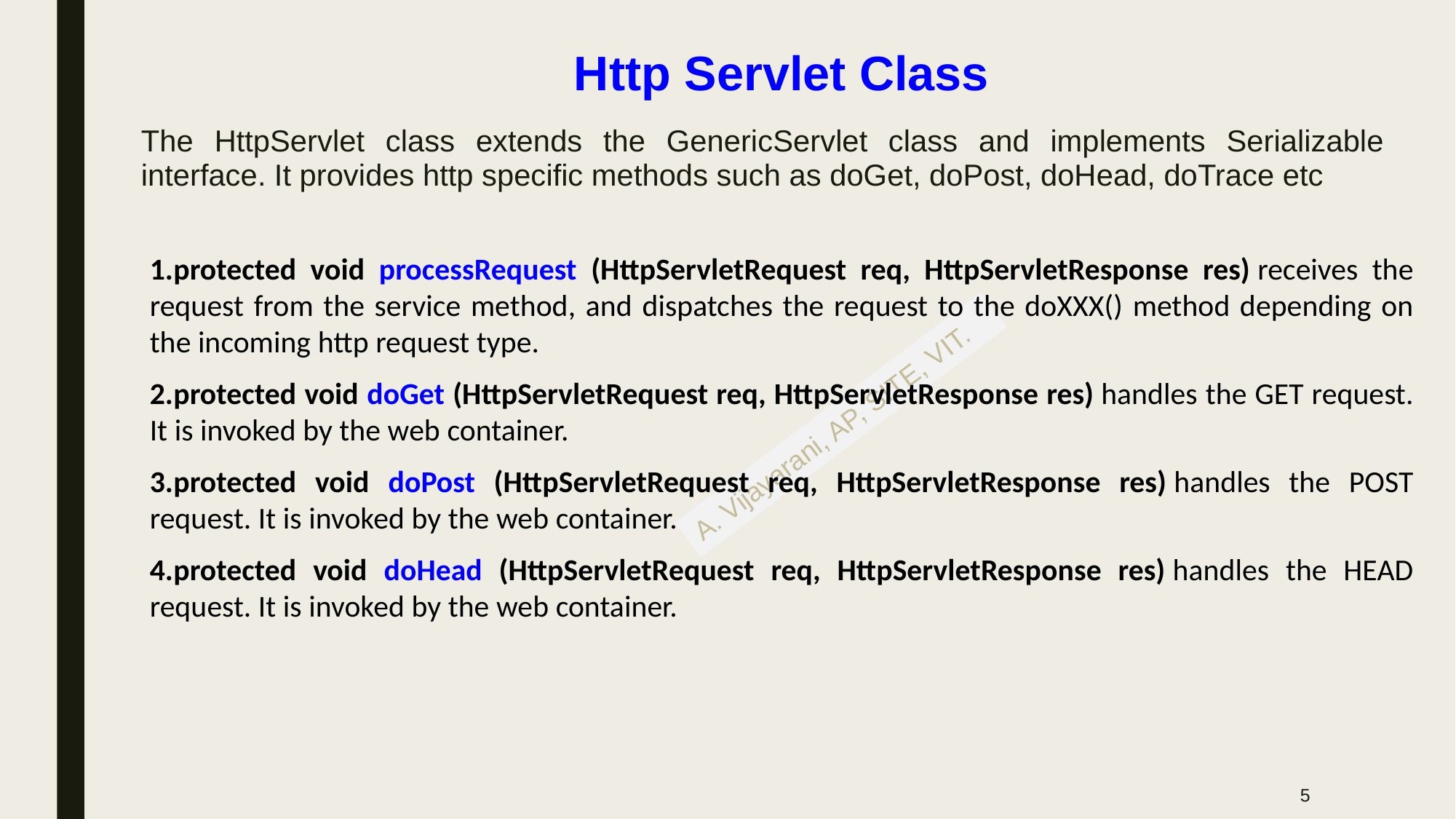

# Http Servlet Class
The HttpServlet class extends the GenericServlet class and implements Serializable interface. It provides http specific methods such as doGet, doPost, doHead, doTrace etc
protected void processRequest (HttpServletRequest req, HttpServletResponse res) receives the request from the service method, and dispatches the request to the doXXX() method depending on the incoming http request type.
protected void doGet (HttpServletRequest req, HttpServletResponse res) handles the GET request. It is invoked by the web container.
protected void doPost (HttpServletRequest req, HttpServletResponse res) handles the POST request. It is invoked by the web container.
protected void doHead (HttpServletRequest req, HttpServletResponse res) handles the HEAD request. It is invoked by the web container.
5